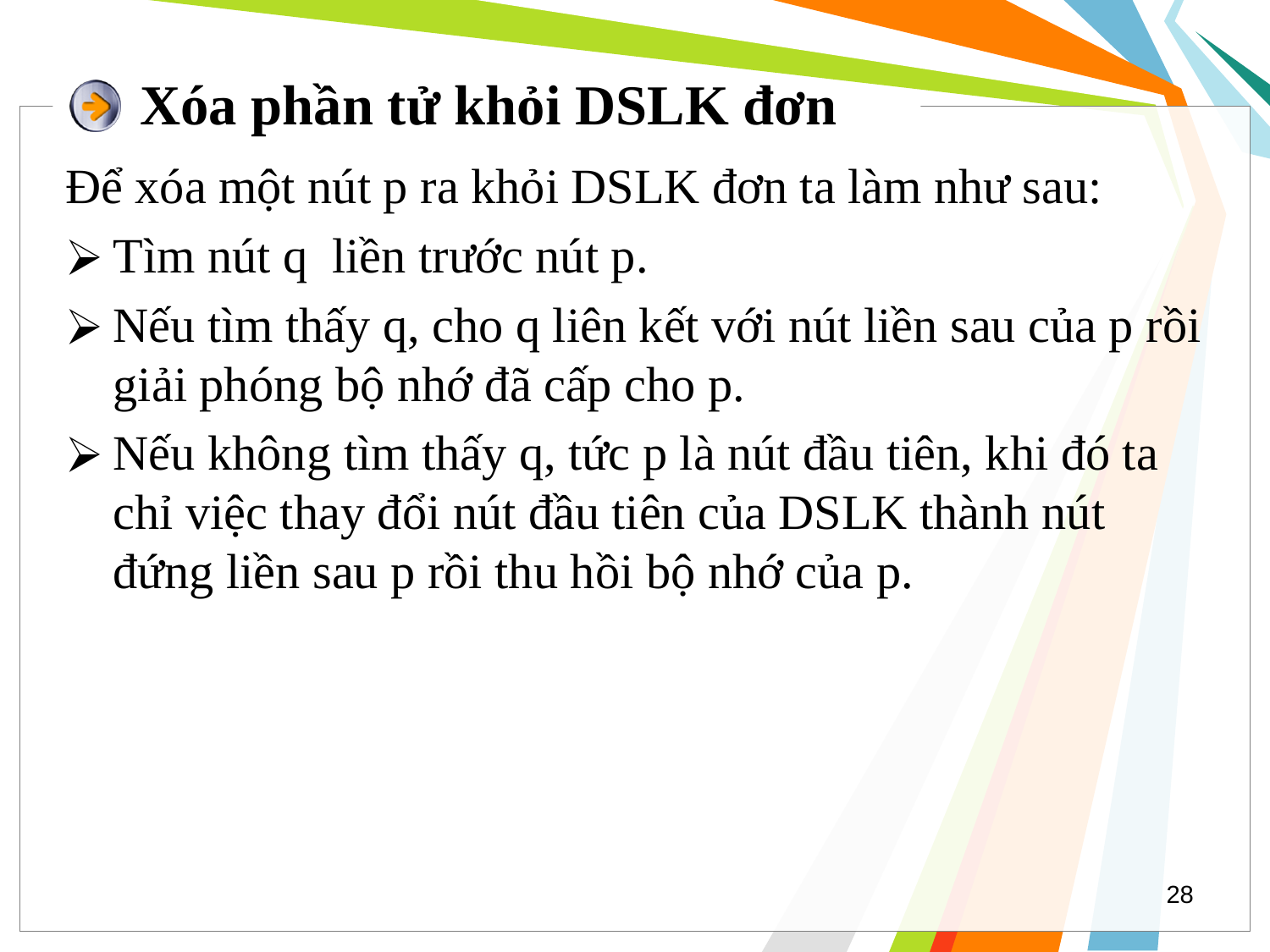

# Xóa phần tử khỏi DSLK đơn
Để xóa một nút p ra khỏi DSLK đơn ta làm như sau:
Tìm nút q  liền trước nút p.
Nếu tìm thấy q, cho q liên kết với nút liền sau của p rồi giải phóng bộ nhớ đã cấp cho p.
Nếu không tìm thấy q, tức p là nút đầu tiên, khi đó ta chỉ việc thay đổi nút đầu tiên của DSLK thành nút đứng liền sau p rồi thu hồi bộ nhớ của p.

28